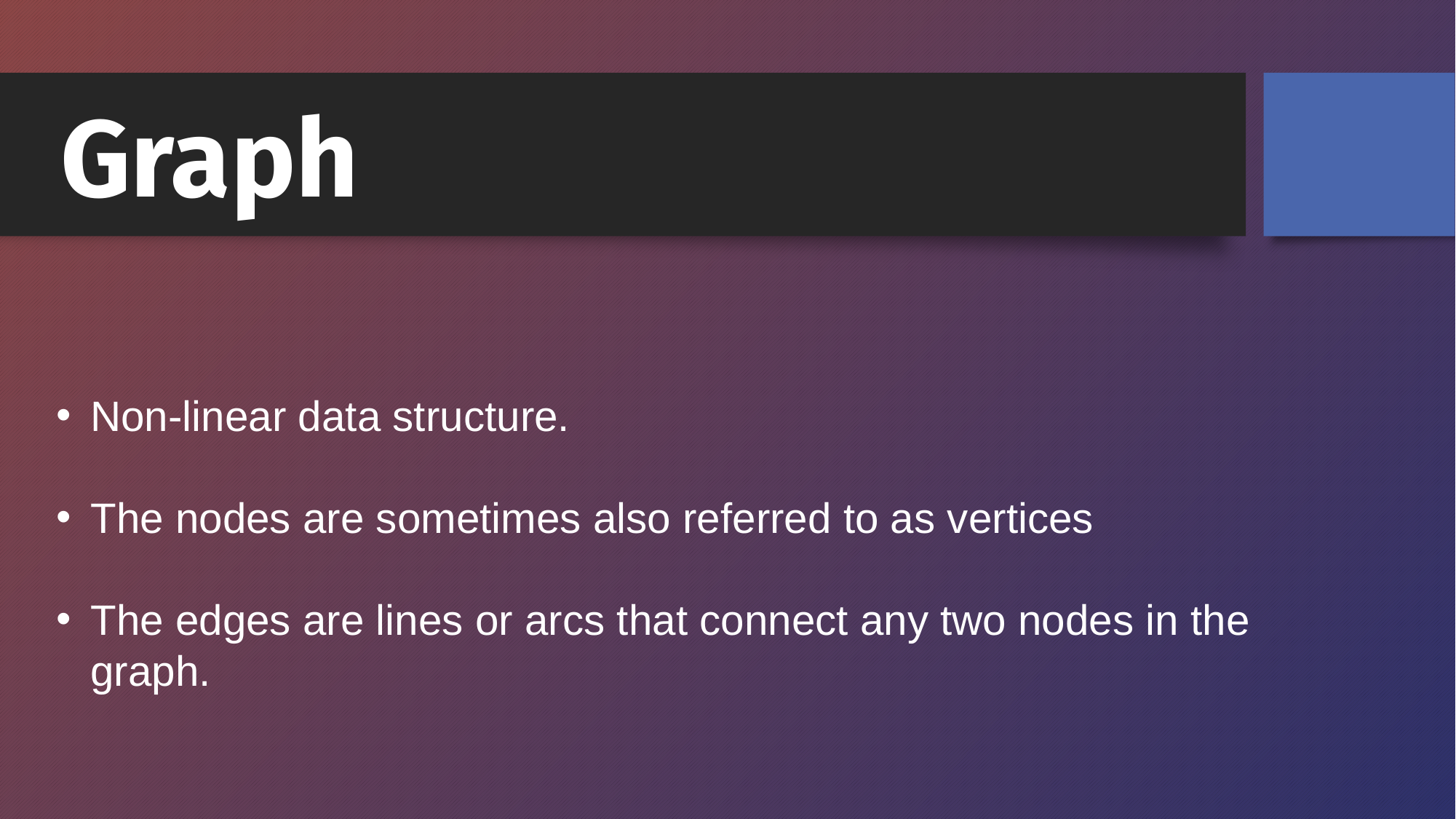

Graph
Non-linear data structure.

The nodes are sometimes also referred to as vertices

The edges are lines or arcs that connect any two nodes in the graph.